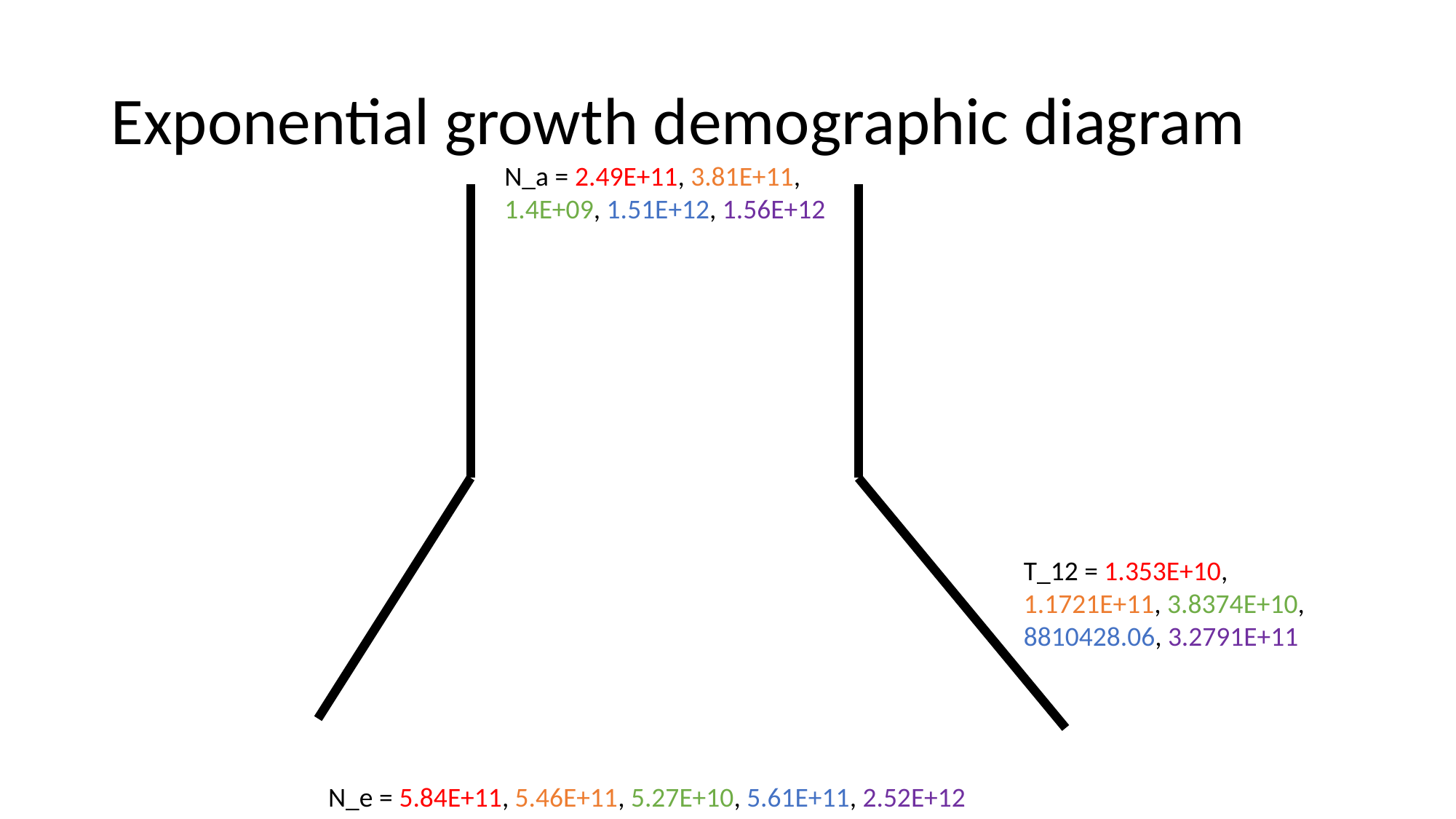

# Exponential growth demographic diagram
N_a = 2.49E+11, 3.81E+11,
1.4E+09, 1.51E+12, 1.56E+12
T_12 = 1.353E+10,
1.1721E+11, 3.8374E+10,
8810428.06, 3.2791E+11
N_e = 5.84E+11, 5.46E+11, 5.27E+10, 5.61E+11, 2.52E+12